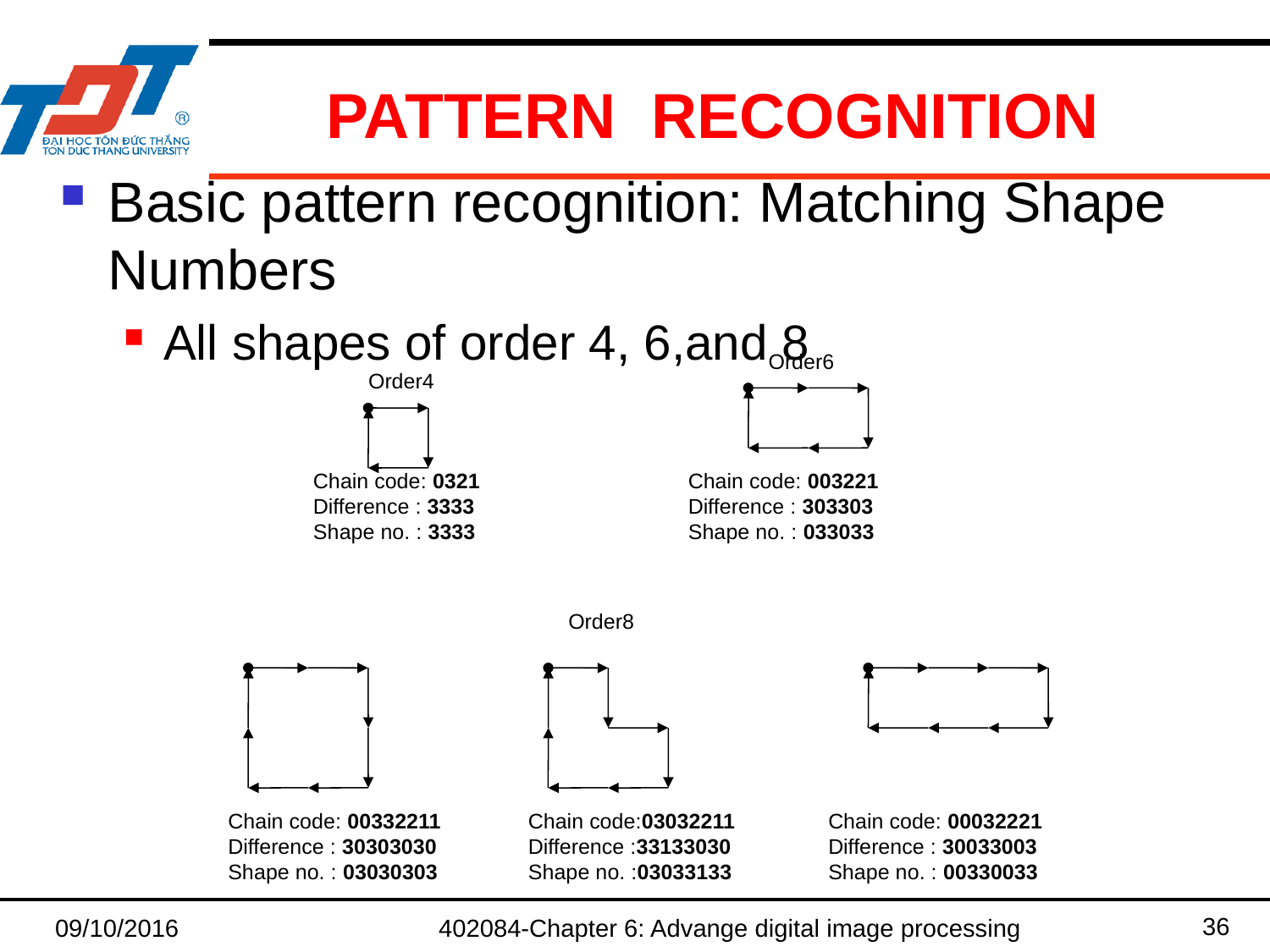

# PATTERN  RECOGNITION
Basic pattern recognition: Matching Shape Numbers
All shapes of order 4, 6,and 8

Order6
Order4

Chain code: 0321
Difference : 3333
Shape no. : 3333

Chain code: 003221
Difference : 303303
Shape no. : 033033
Order8

Chain code: 00332211
Difference : 30303030
Shape no. : 03030303
Chain code:03032211
Difference :33133030
Shape no. :03033133
Chain code: 00032221
Difference : 30033003
Shape no. : 00330033
36
09/10/2016
402084-Chapter 6: Advange digital image processing